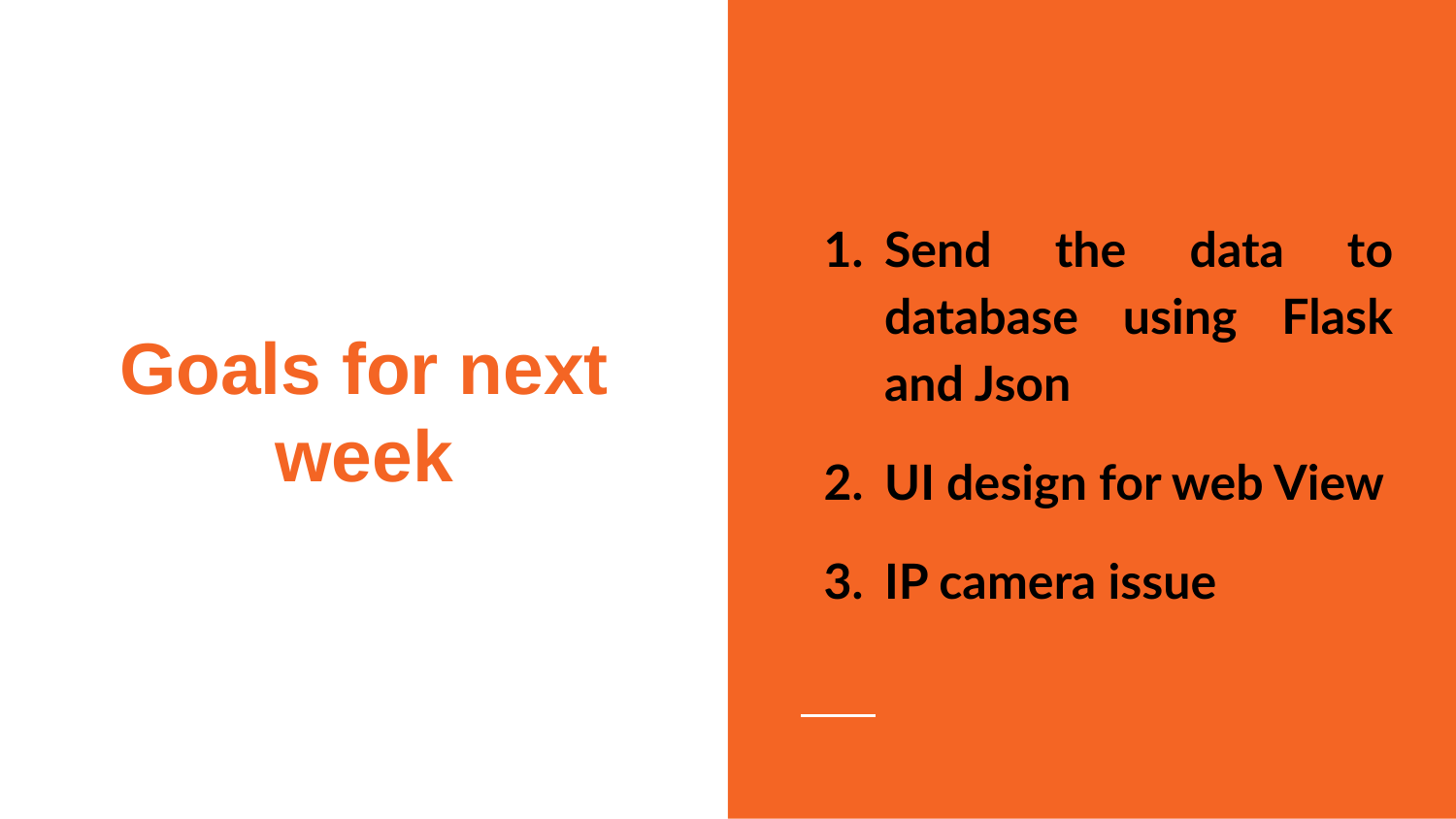

Send the data to database using Flask and Json
UI design for web View
IP camera issue
# Goals for next week